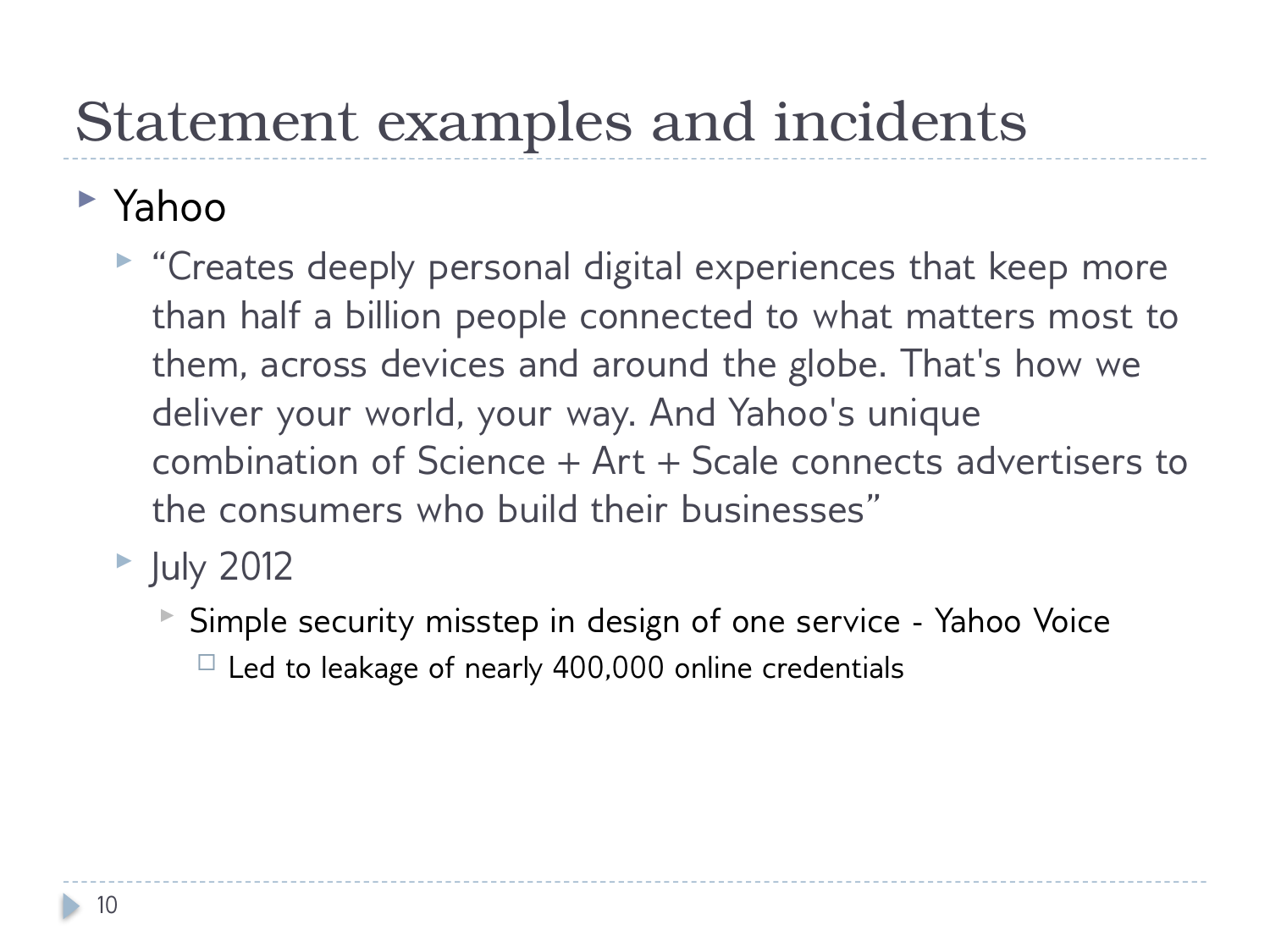

# Statement examples and incidents
Yahoo
“Creates deeply personal digital experiences that keep more than half a billion people connected to what matters most to them, across devices and around the globe. That's how we deliver your world, your way. And Yahoo's unique combination of Science + Art + Scale connects advertisers to the consumers who build their businesses”
July 2012
Simple security misstep in design of one service - Yahoo Voice
Led to leakage of nearly 400,000 online credentials
10